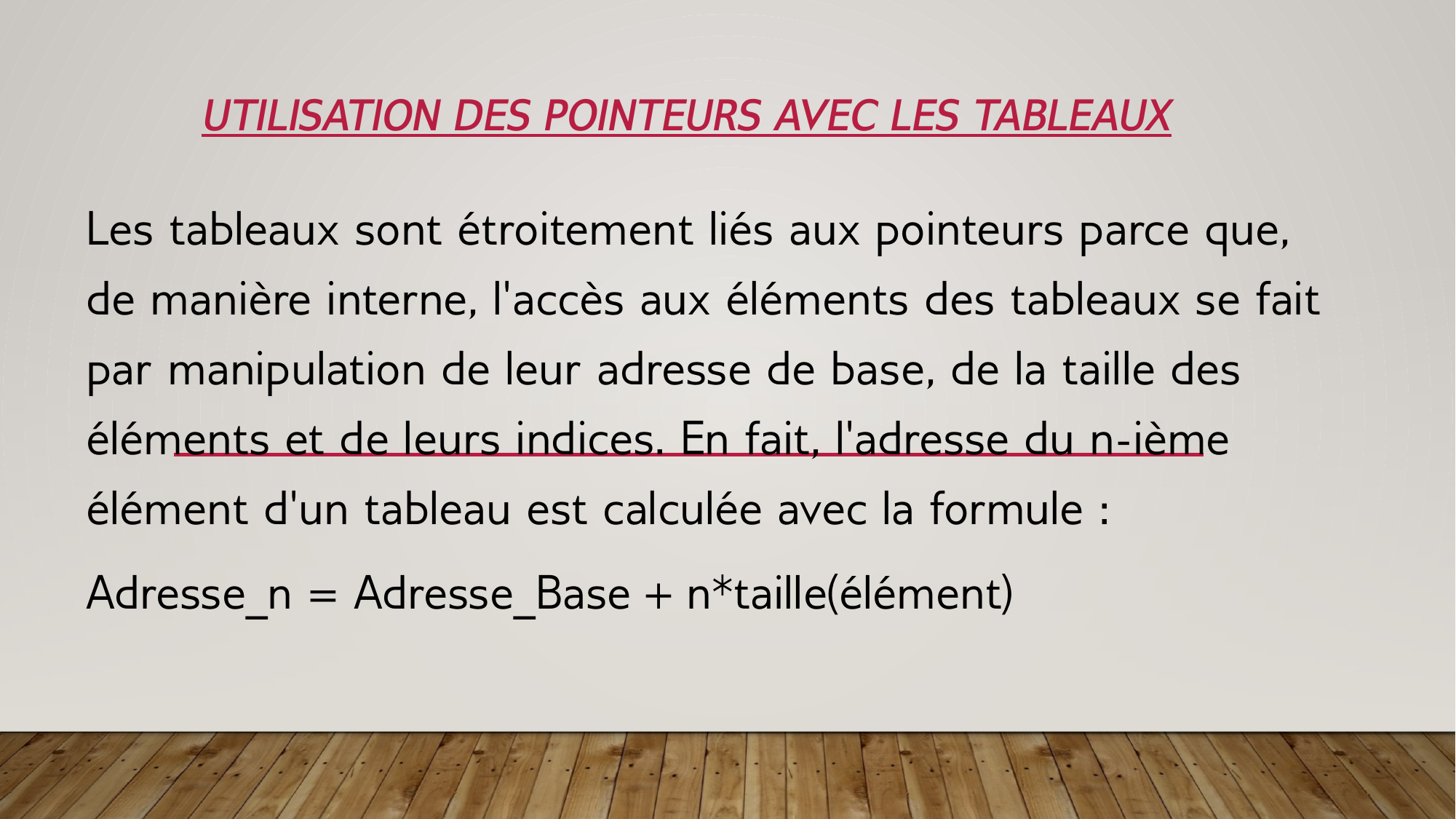

# Utilisation des pointeurs avec les tableaux
Les tableaux sont étroitement liés aux pointeurs parce que, de manière interne, l'accès aux éléments des tableaux se fait par manipulation de leur adresse de base, de la taille des éléments et de leurs indices. En fait, l'adresse du n-ième élément d'un tableau est calculée avec la formule :
Adresse_n = Adresse_Base + n*taille(élément)